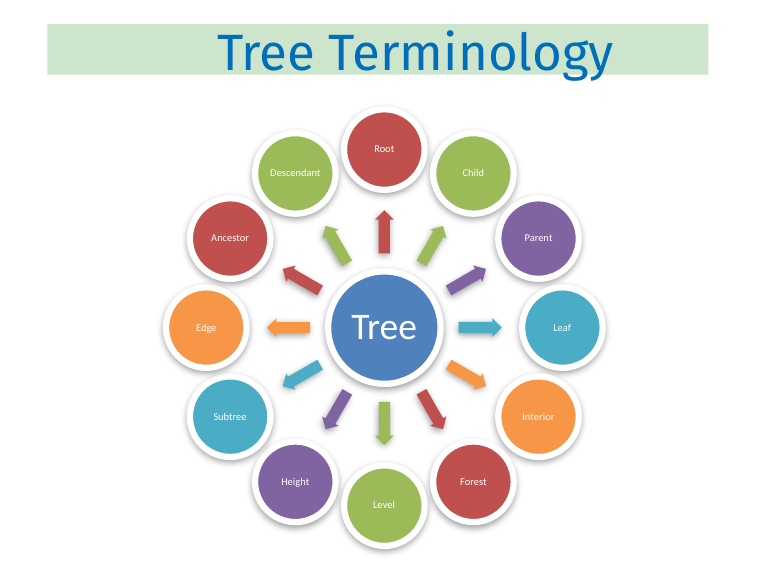

# Tree Terminology
Tree

Root

Child

Parent

Leaf

Interior

Forest

Level

Height

Subtree

Edge

Ancestor

Descendant